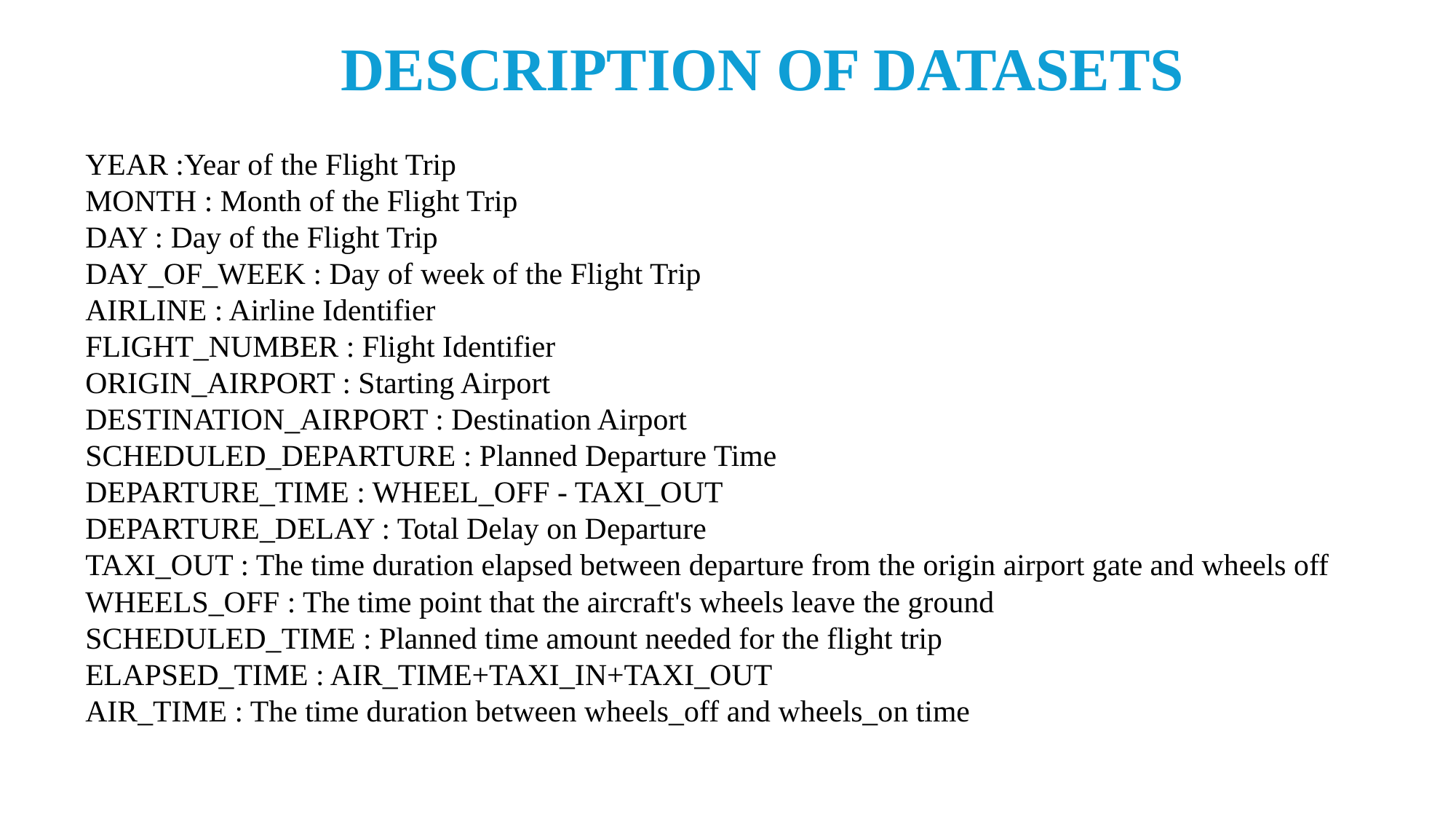

DESCRIPTION OF DATASETS
YEAR :Year of the Flight Trip
MONTH : Month of the Flight Trip
DAY : Day of the Flight Trip
DAY_OF_WEEK : Day of week of the Flight Trip
AIRLINE : Airline Identifier
FLIGHT_NUMBER : Flight Identifier
ORIGIN_AIRPORT : Starting Airport
DESTINATION_AIRPORT : Destination Airport
SCHEDULED_DEPARTURE : Planned Departure Time
DEPARTURE_TIME : WHEEL_OFF - TAXI_OUT
DEPARTURE_DELAY : Total Delay on Departure
TAXI_OUT : The time duration elapsed between departure from the origin airport gate and wheels off
WHEELS_OFF : The time point that the aircraft's wheels leave the ground
SCHEDULED_TIME : Planned time amount needed for the flight trip
ELAPSED_TIME : AIR_TIME+TAXI_IN+TAXI_OUT
AIR_TIME : The time duration between wheels_off and wheels_on time